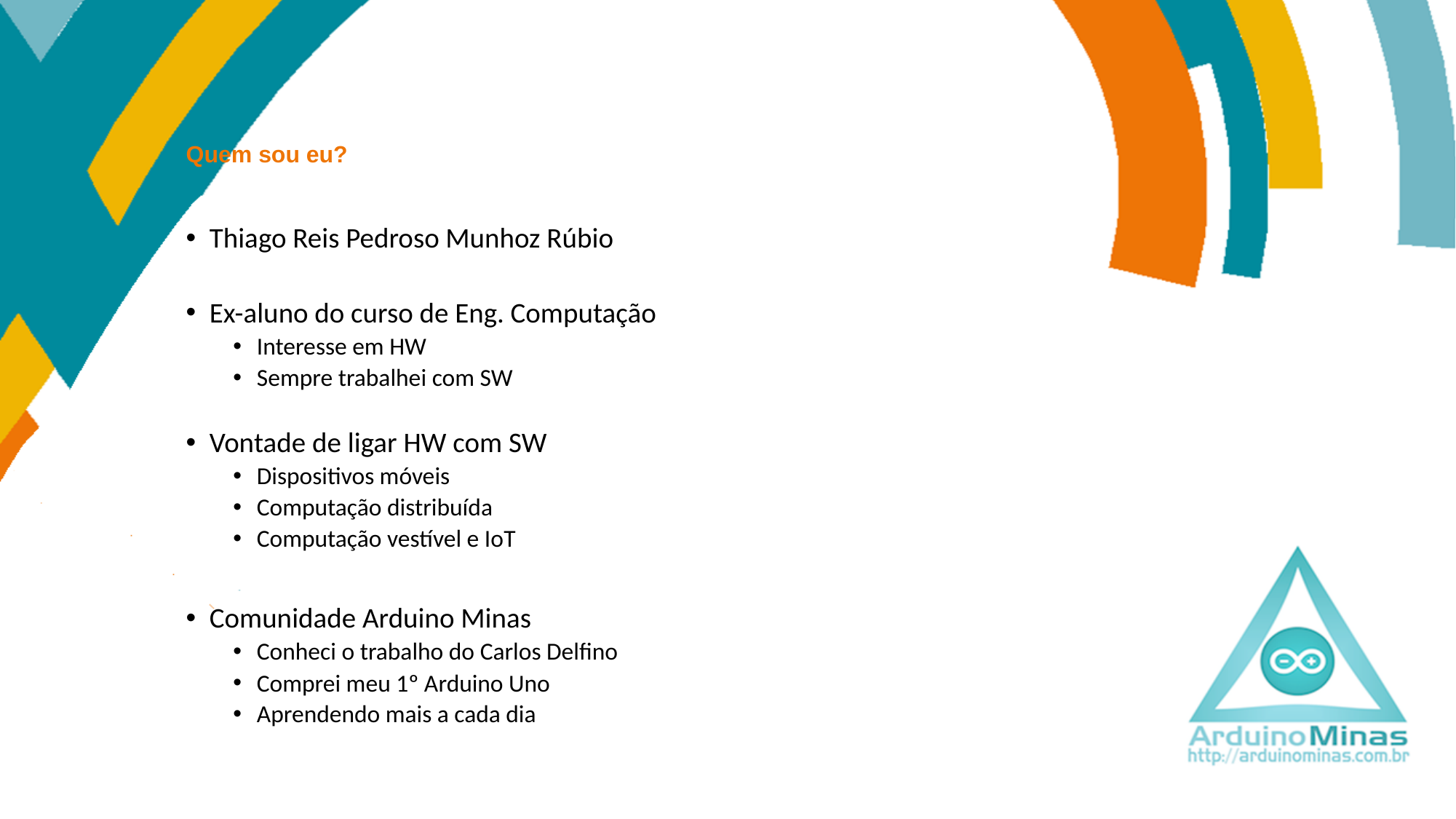

# Quem sou eu?
Thiago Reis Pedroso Munhoz Rúbio
Ex-aluno do curso de Eng. Computação
Interesse em HW
Sempre trabalhei com SW
Vontade de ligar HW com SW
Dispositivos móveis
Computação distribuída
Computação vestível e IoT

Comunidade Arduino Minas
Conheci o trabalho do Carlos Delfino
Comprei meu 1º Arduino Uno
Aprendendo mais a cada dia